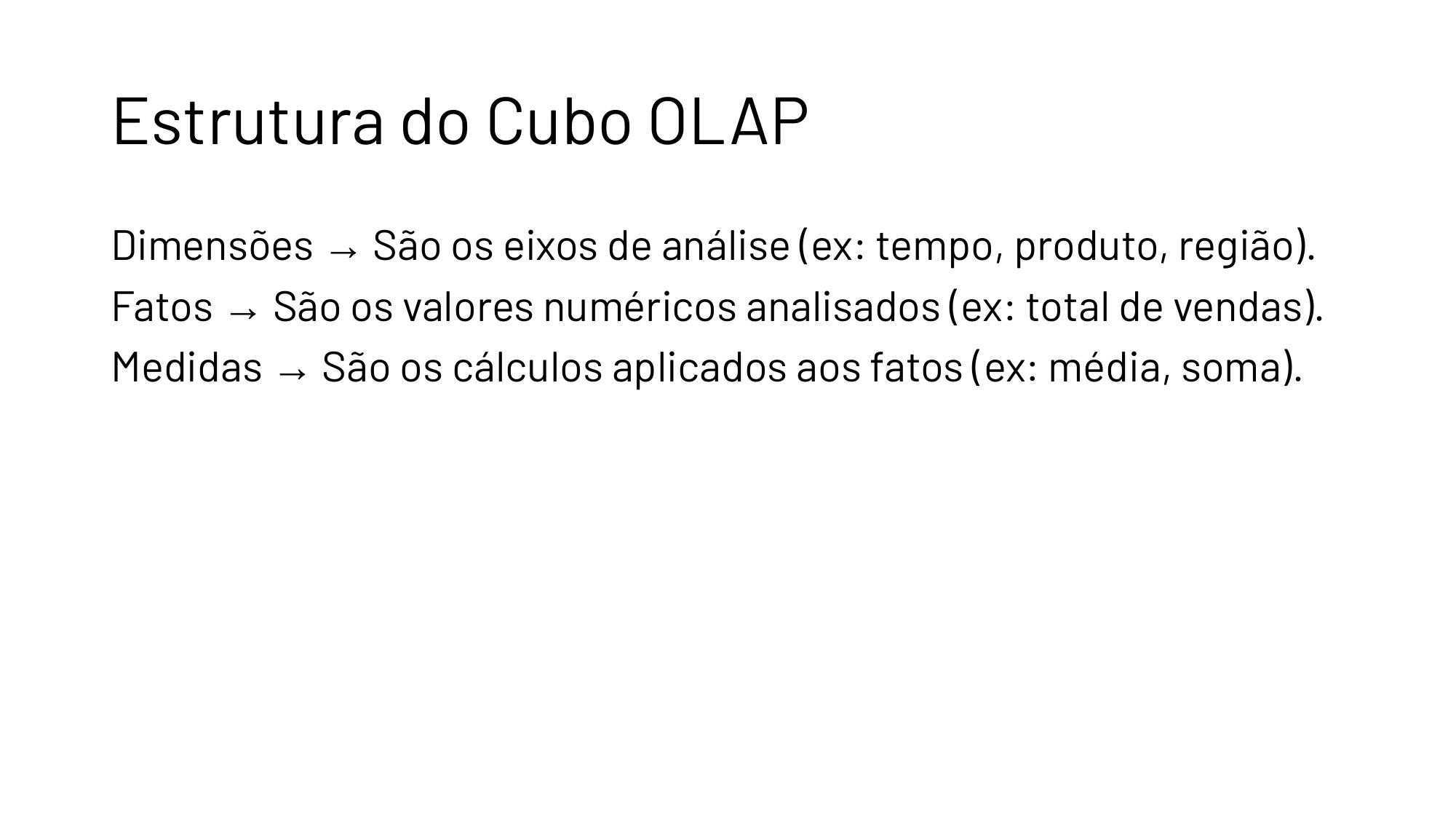

# Estrutura do Cubo OLAP
Dimensões → São os eixos de análise (ex: tempo, produto, região).
Fatos → São os valores numéricos analisados (ex: total de vendas).
Medidas → São os cálculos aplicados aos fatos (ex: média, soma).